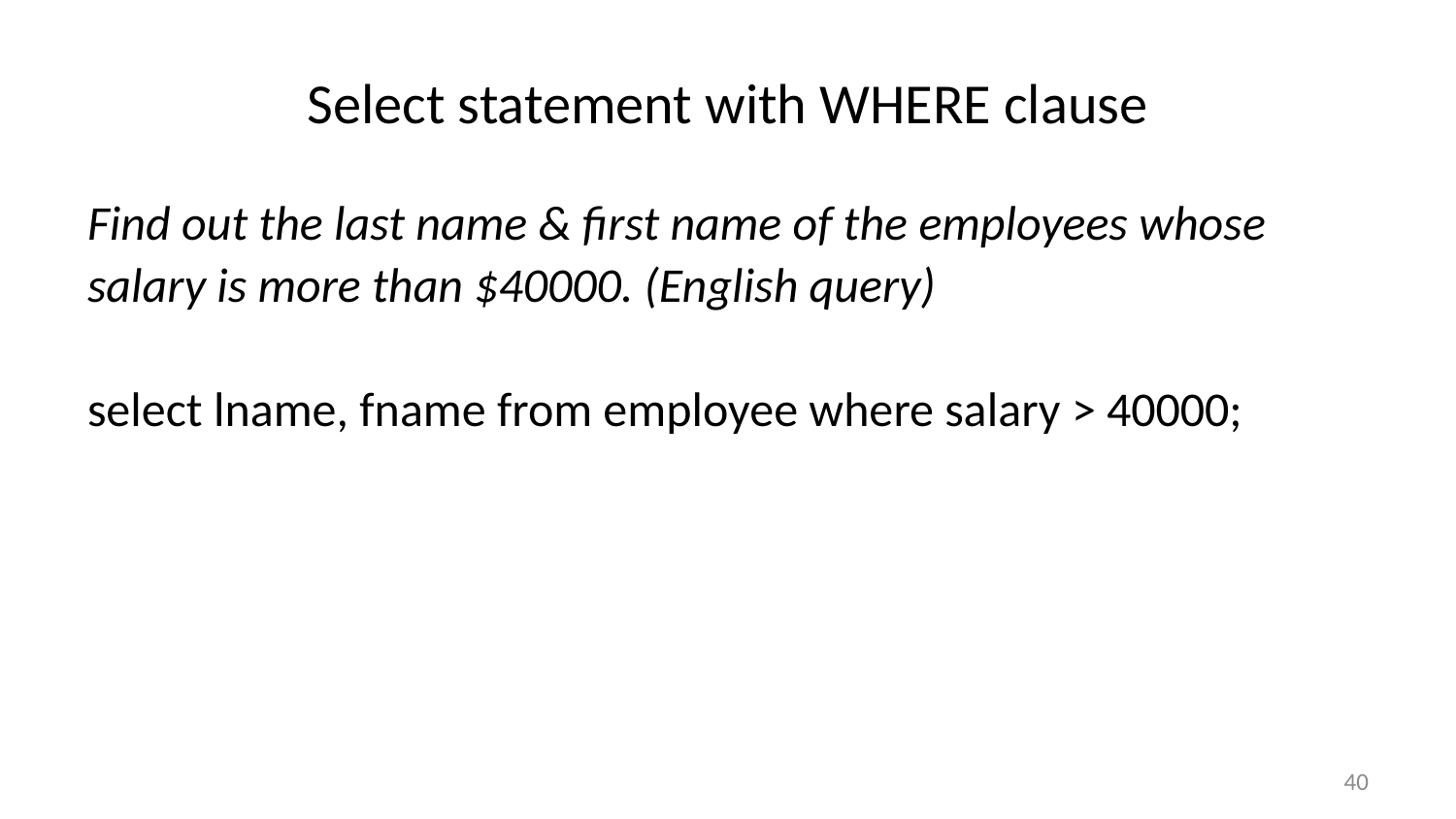

# Select statement with WHERE clause
Find out the last name & first name of the employees whose
salary is more than $40000. (English query)

select lname, fname from employee where salary > 40000;

40